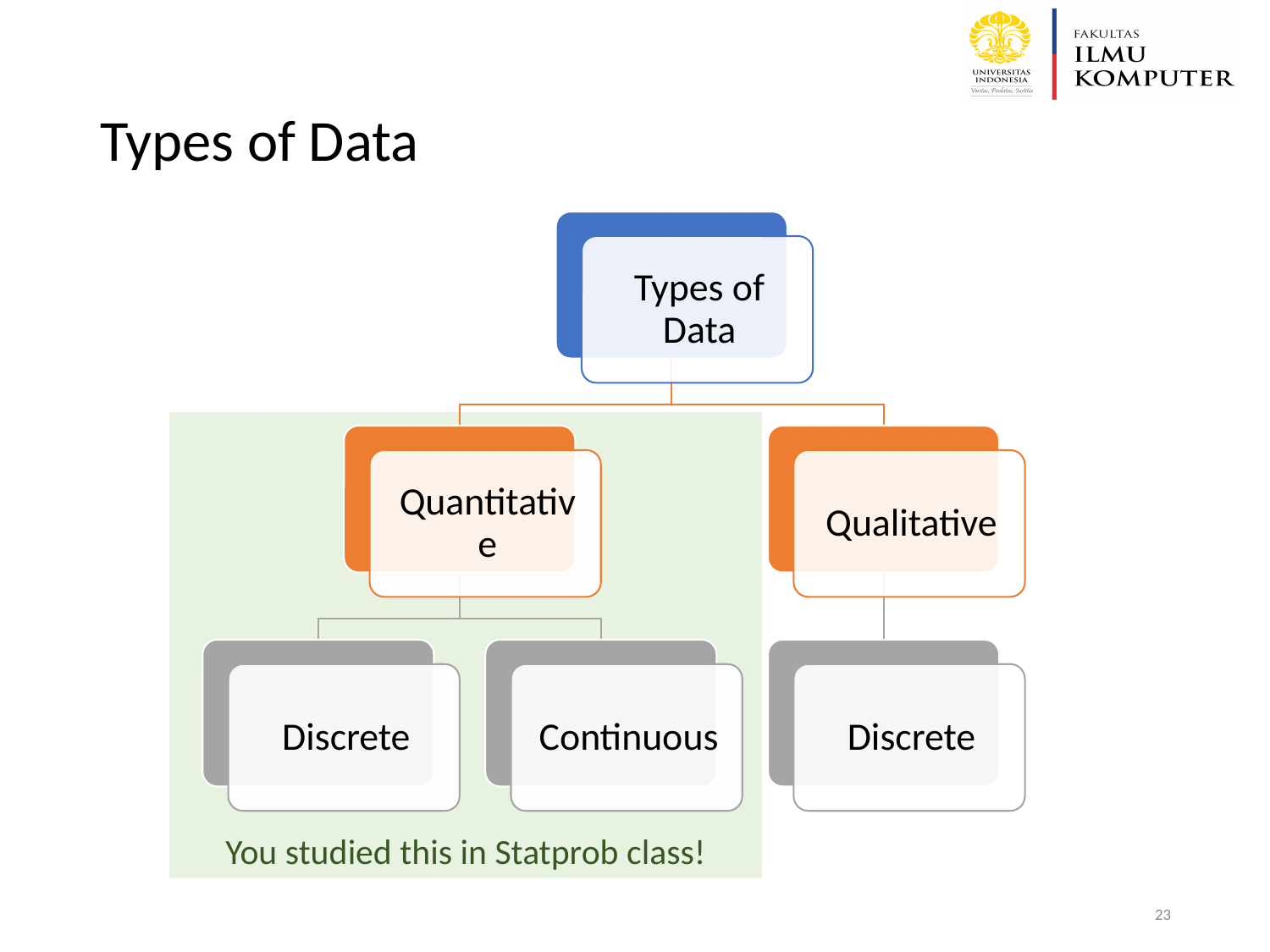

# Types of Data
Types of Data
Quantitative
Discrete
Continuous
Qualitative
Discrete
You studied this in Statprob class!
23